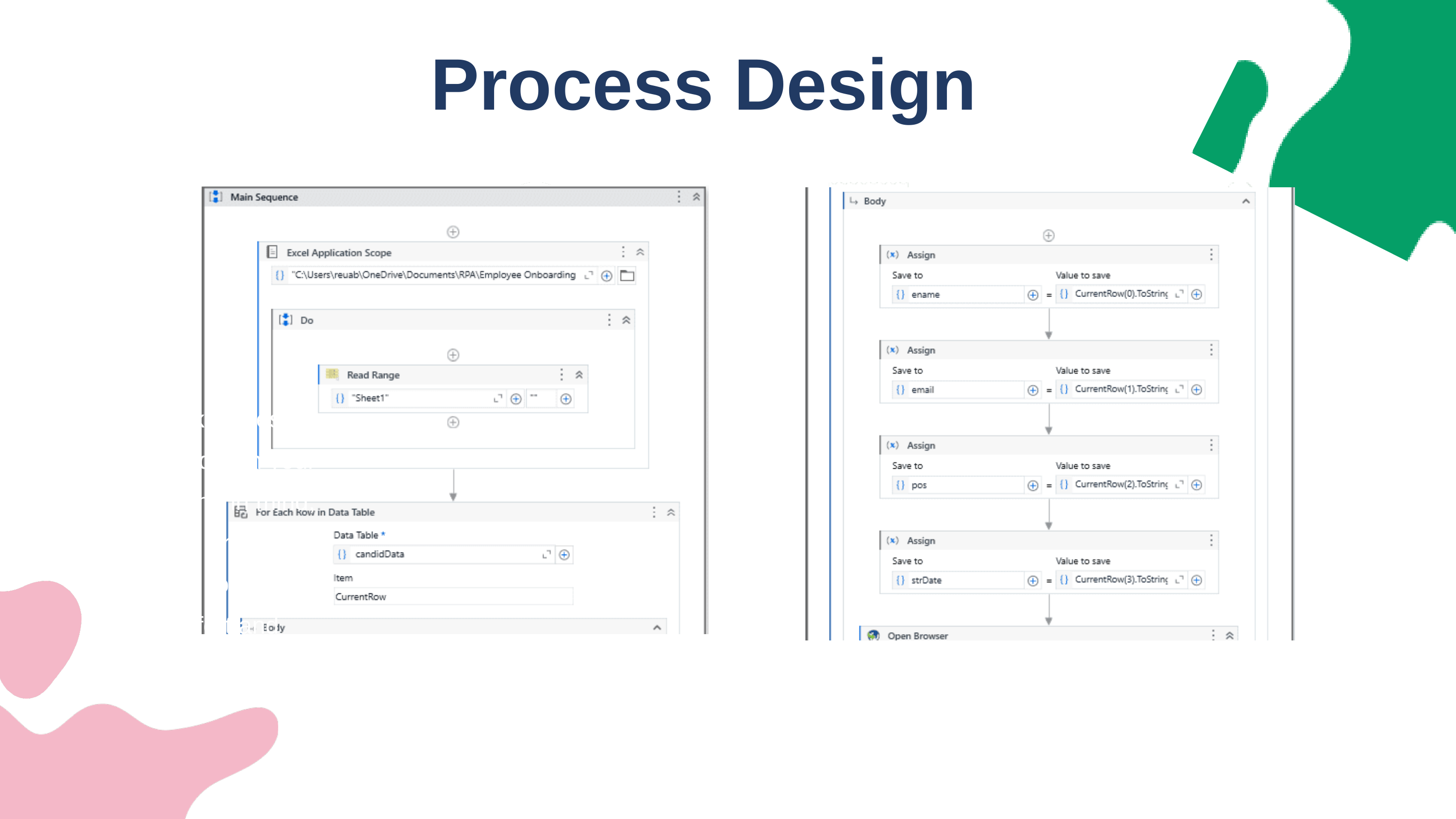

Process Design

Our workspaces are designed with your well-being in mind, featuring ergonomic furniture to support comfort and productivity.